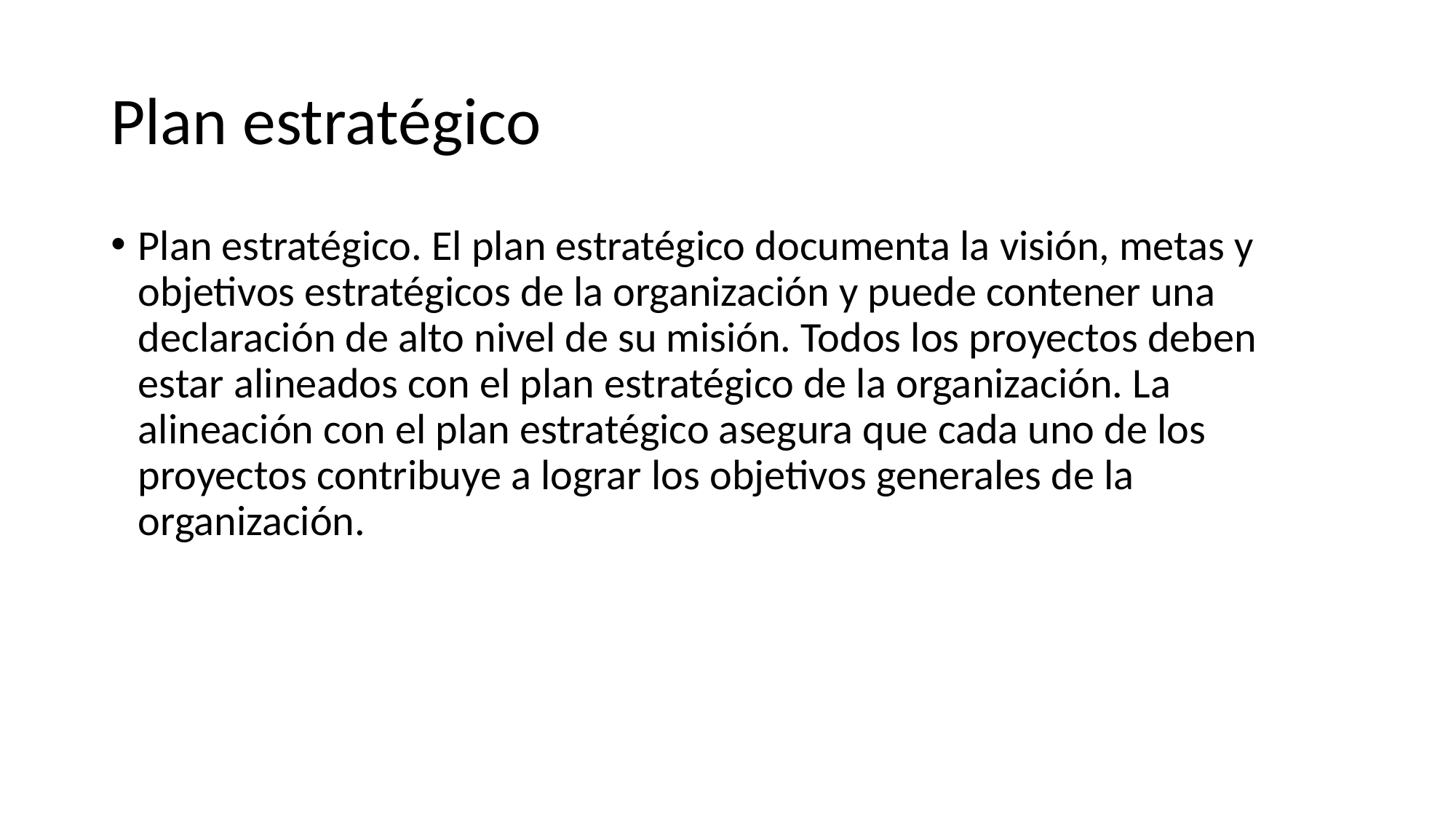

# Plan estratégico
Plan estratégico. El plan estratégico documenta la visión, metas y objetivos estratégicos de la organización y puede contener una declaración de alto nivel de su misión. Todos los proyectos deben estar alineados con el plan estratégico de la organización. La alineación con el plan estratégico asegura que cada uno de los proyectos contribuye a lograr los objetivos generales de la organización.